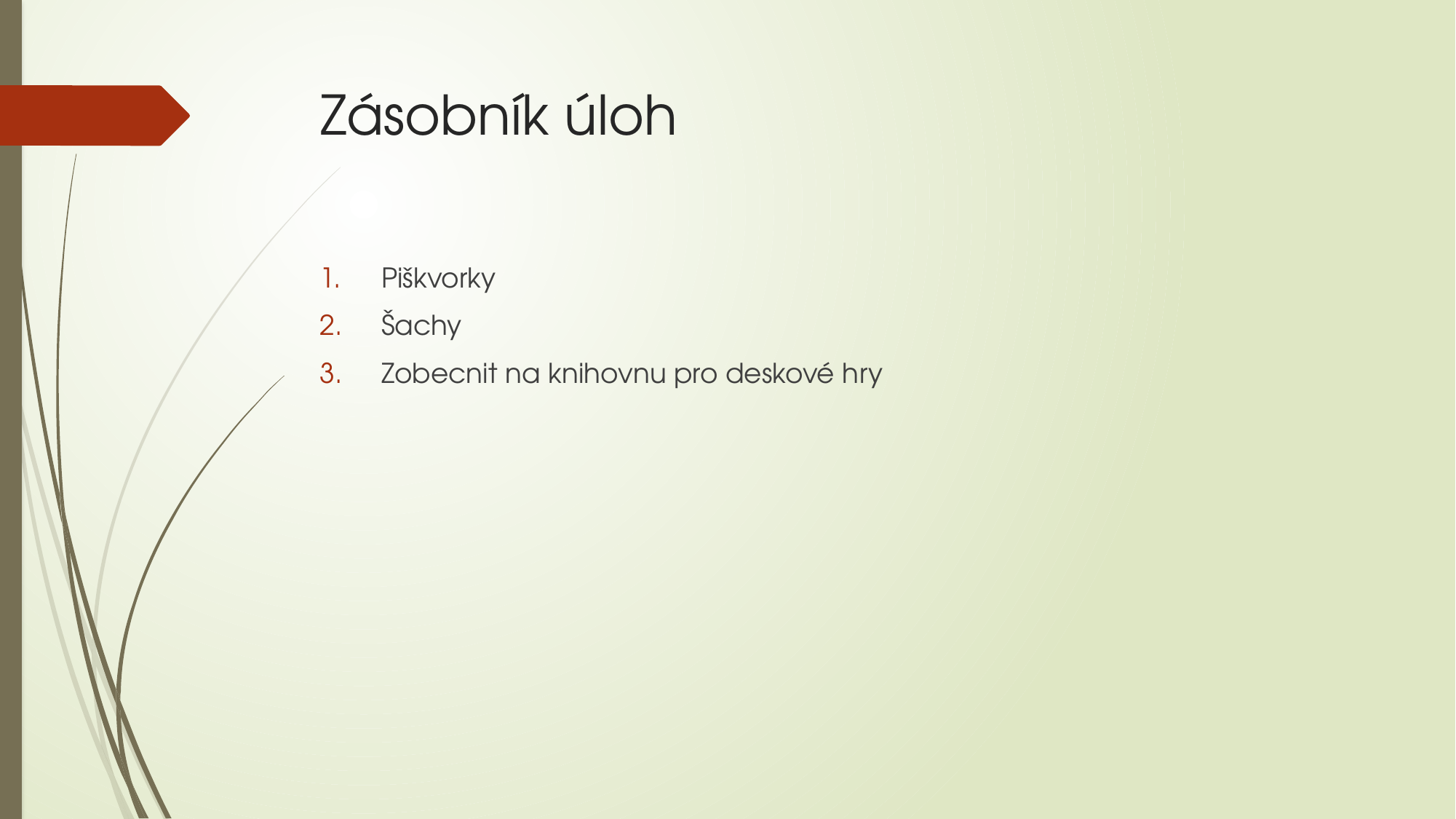

# Zásobník úloh
Piškvorky
Šachy
Zobecnit na knihovnu pro deskové hry